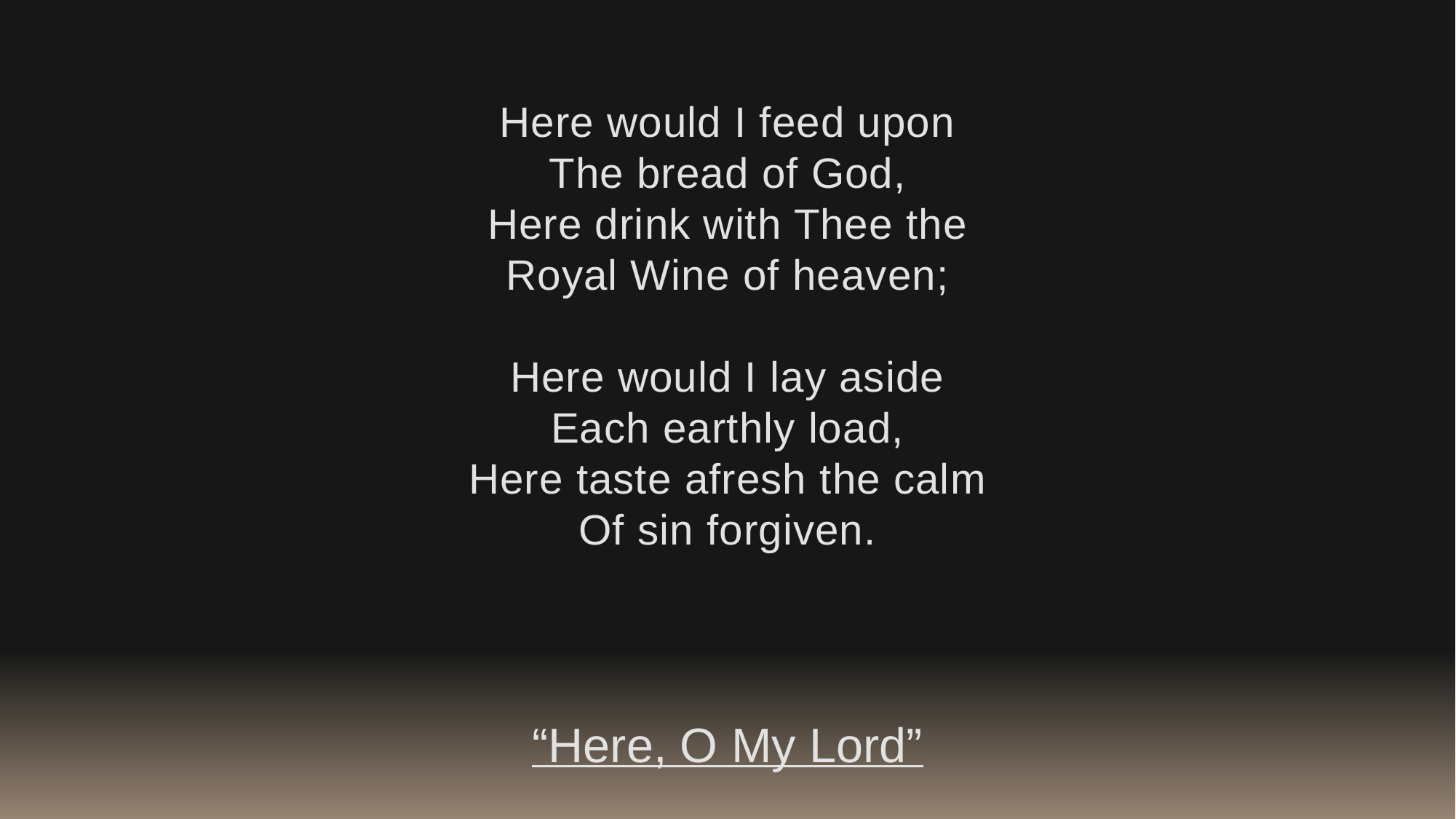

Here would I feed upon
The bread of God,
Here drink with Thee the
Royal Wine of heaven;

Here would I lay aside
Each earthly load,
Here taste afresh the calm
Of sin forgiven.

“Here, O My Lord”